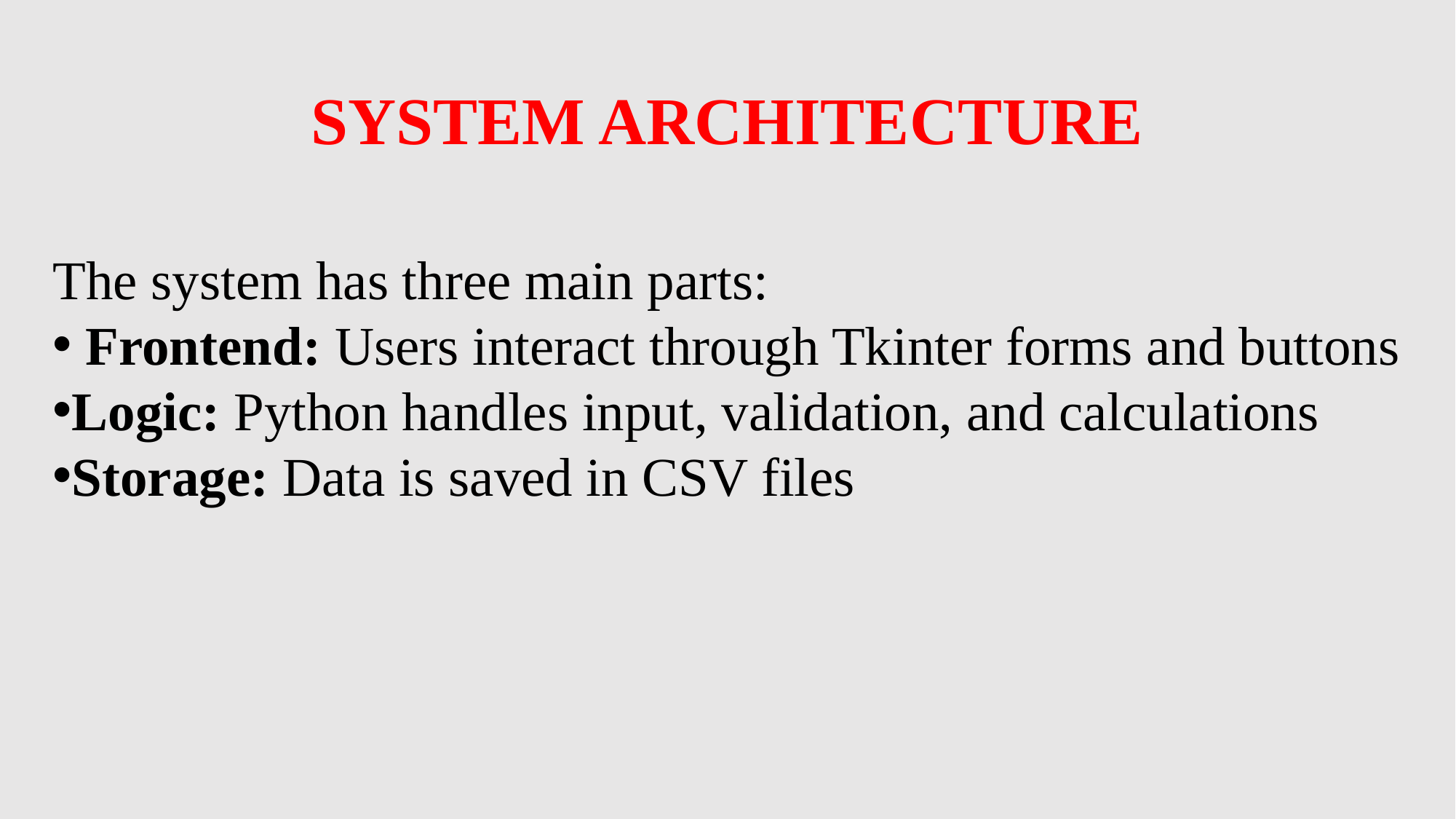

# SYSTEM ARCHITECTURE
The system has three main parts:
 Frontend: Users interact through Tkinter forms and buttons
Logic: Python handles input, validation, and calculations
Storage: Data is saved in CSV files